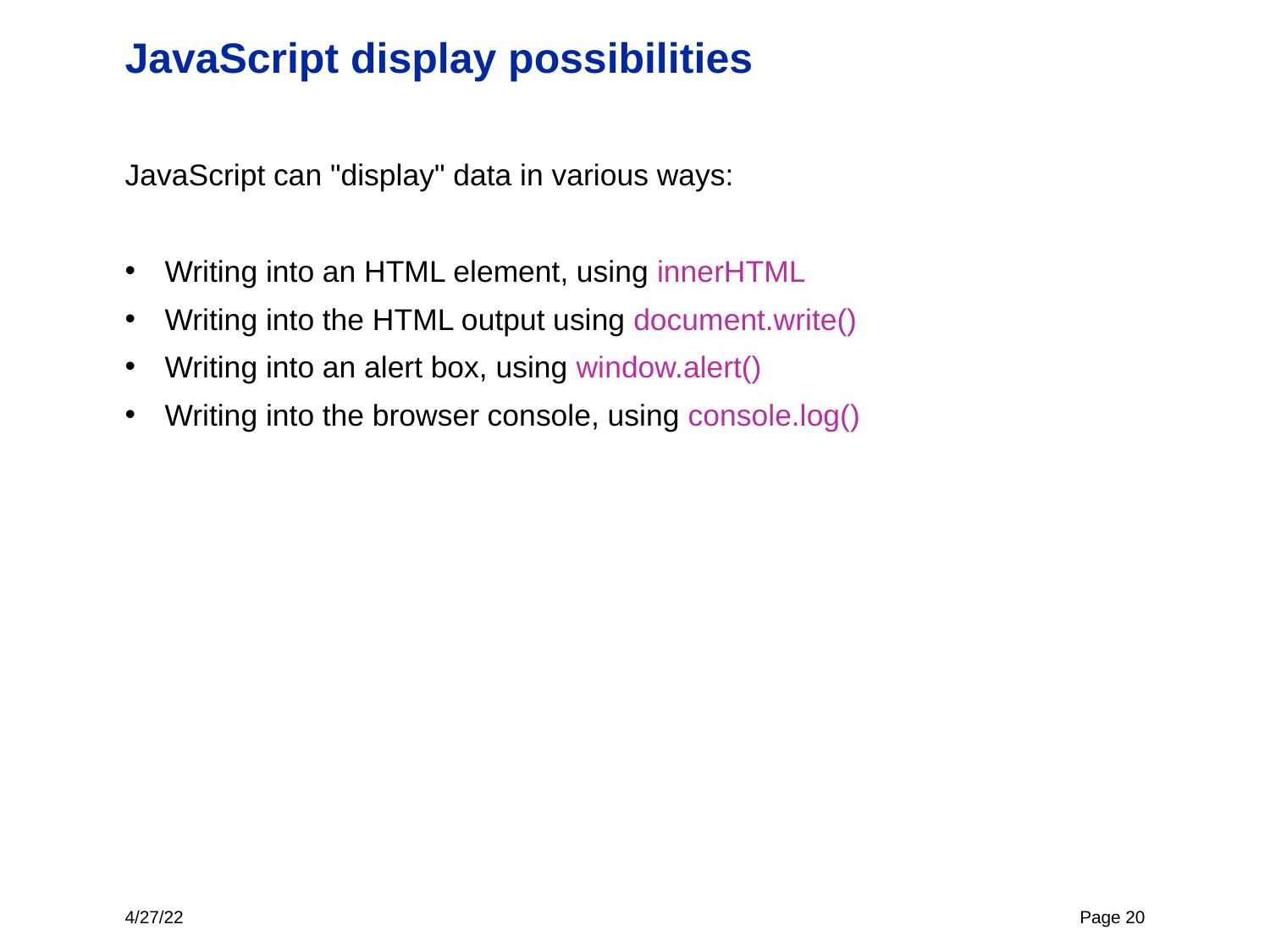

# JavaScript display possibilities
JavaScript can "display" data in various ways:

Writing into an HTML element, using innerHTML
Writing into the HTML output using document.write()
Writing into an alert box, using window.alert()
Writing into the browser console, using console.log()

4/27/22

Page 20